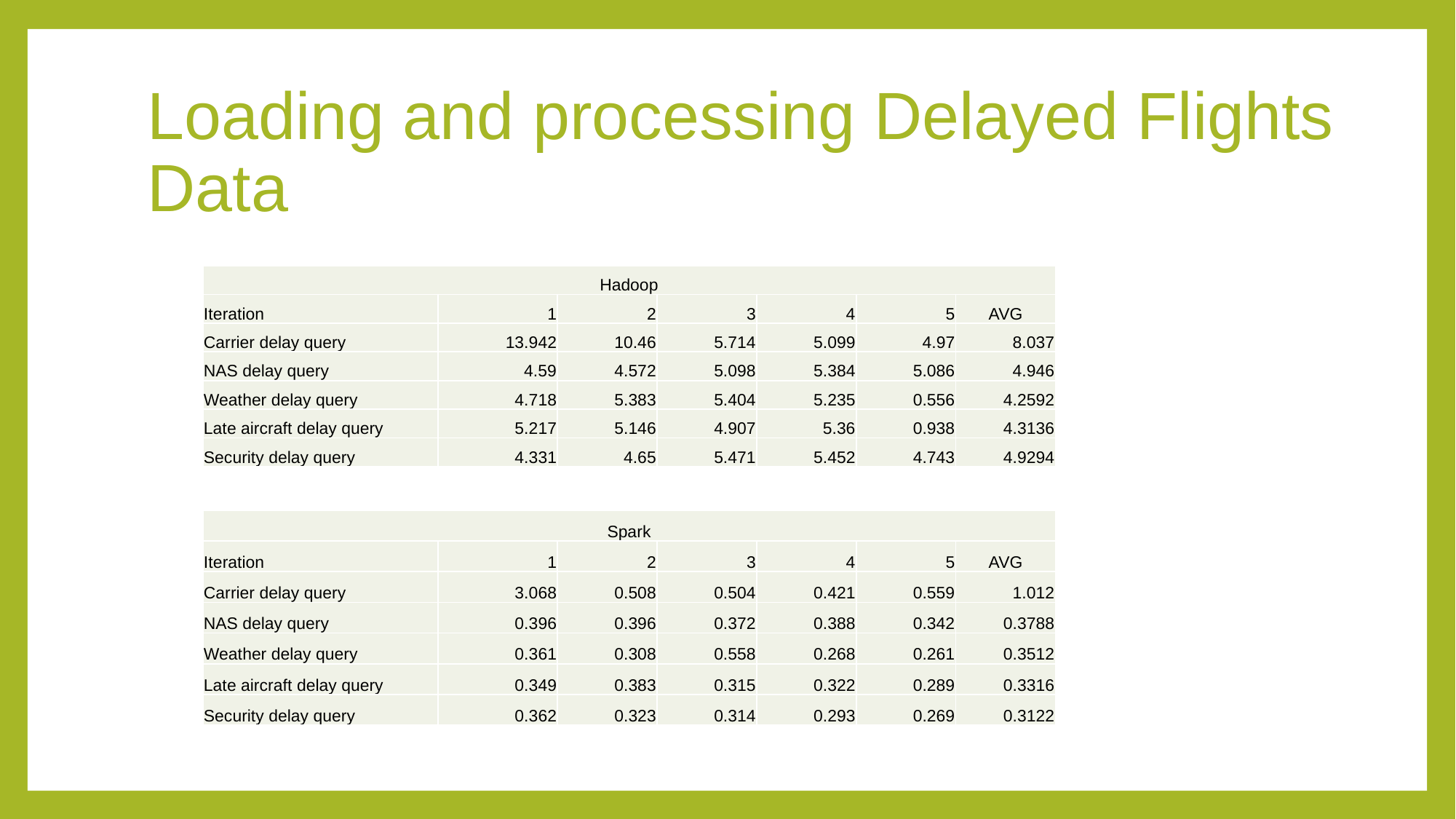

# Loading and processing Delayed Flights Data
| Hadoop |  |  |  |  |  |  |
| --- | --- | --- | --- | --- | --- | --- |
| Iteration | 1 | 2 | 3 | 4 | 5 | AVG |
| Carrier delay query | 13.942 | 10.46 | 5.714 | 5.099 | 4.97 | 8.037 |
| NAS delay query | 4.59 | 4.572 | 5.098 | 5.384 | 5.086 | 4.946 |
| Weather delay query | 4.718 | 5.383 | 5.404 | 5.235 | 0.556 | 4.2592 |
| Late aircraft delay query | 5.217 | 5.146 | 4.907 | 5.36 | 0.938 | 4.3136 |
| Security delay query | 4.331 | 4.65 | 5.471 | 5.452 | 4.743 | 4.9294 |
| Spark |  |  |  |  |  |  |
| --- | --- | --- | --- | --- | --- | --- |
| Iteration | 1 | 2 | 3 | 4 | 5 | AVG |
| Carrier delay query | 3.068 | 0.508 | 0.504 | 0.421 | 0.559 | 1.012 |
| NAS delay query | 0.396 | 0.396 | 0.372 | 0.388 | 0.342 | 0.3788 |
| Weather delay query | 0.361 | 0.308 | 0.558 | 0.268 | 0.261 | 0.3512 |
| Late aircraft delay query | 0.349 | 0.383 | 0.315 | 0.322 | 0.289 | 0.3316 |
| Security delay query | 0.362 | 0.323 | 0.314 | 0.293 | 0.269 | 0.3122 |